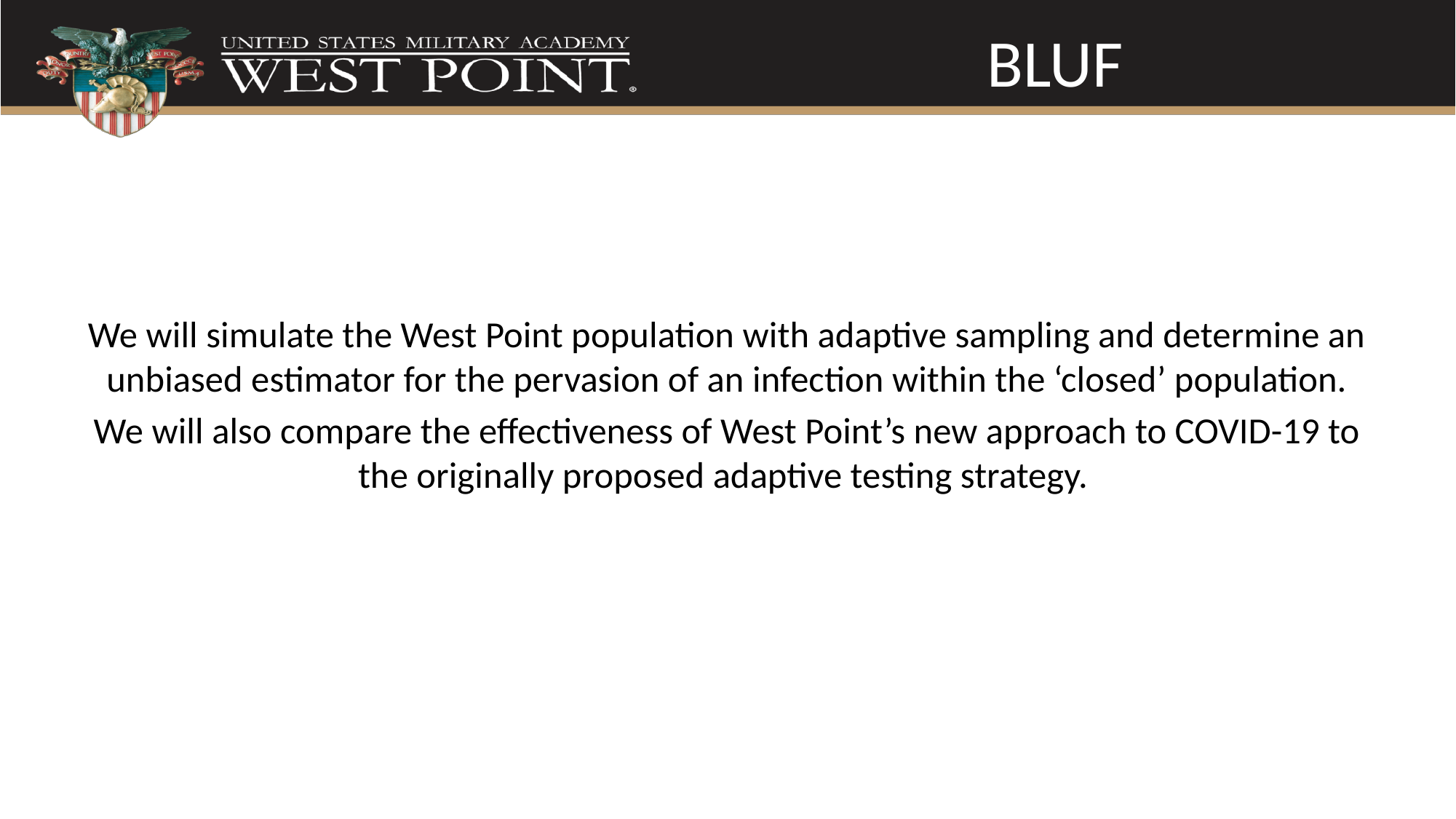

# BLUF
We will simulate the West Point population with adaptive sampling and determine an unbiased estimator for the pervasion of an infection within the ‘closed’ population.
We will also compare the effectiveness of West Point’s new approach to COVID-19 to the originally proposed adaptive testing strategy.